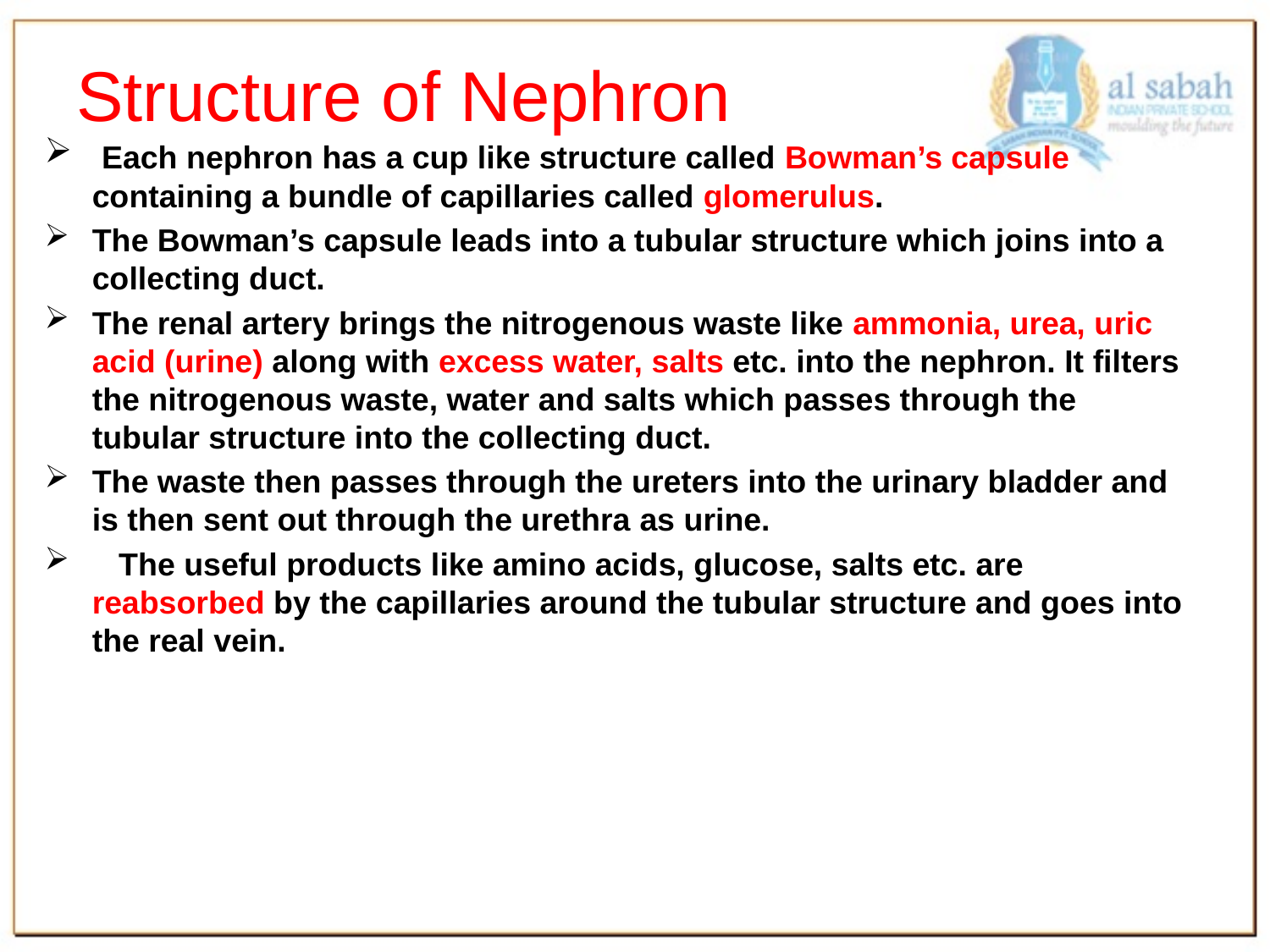

# Structure of Nephron
 Each nephron has a cup like structure called Bowman’s capsule containing a bundle of capillaries called glomerulus.
The Bowman’s capsule leads into a tubular structure which joins into a collecting duct.
The renal artery brings the nitrogenous waste like ammonia, urea, uric acid (urine) along with excess water, salts etc. into the nephron. It filters the nitrogenous waste, water and salts which passes through the tubular structure into the collecting duct.
The waste then passes through the ureters into the urinary bladder and is then sent out through the urethra as urine.
   The useful products like amino acids, glucose, salts etc. are reabsorbed by the capillaries around the tubular structure and goes into the real vein.